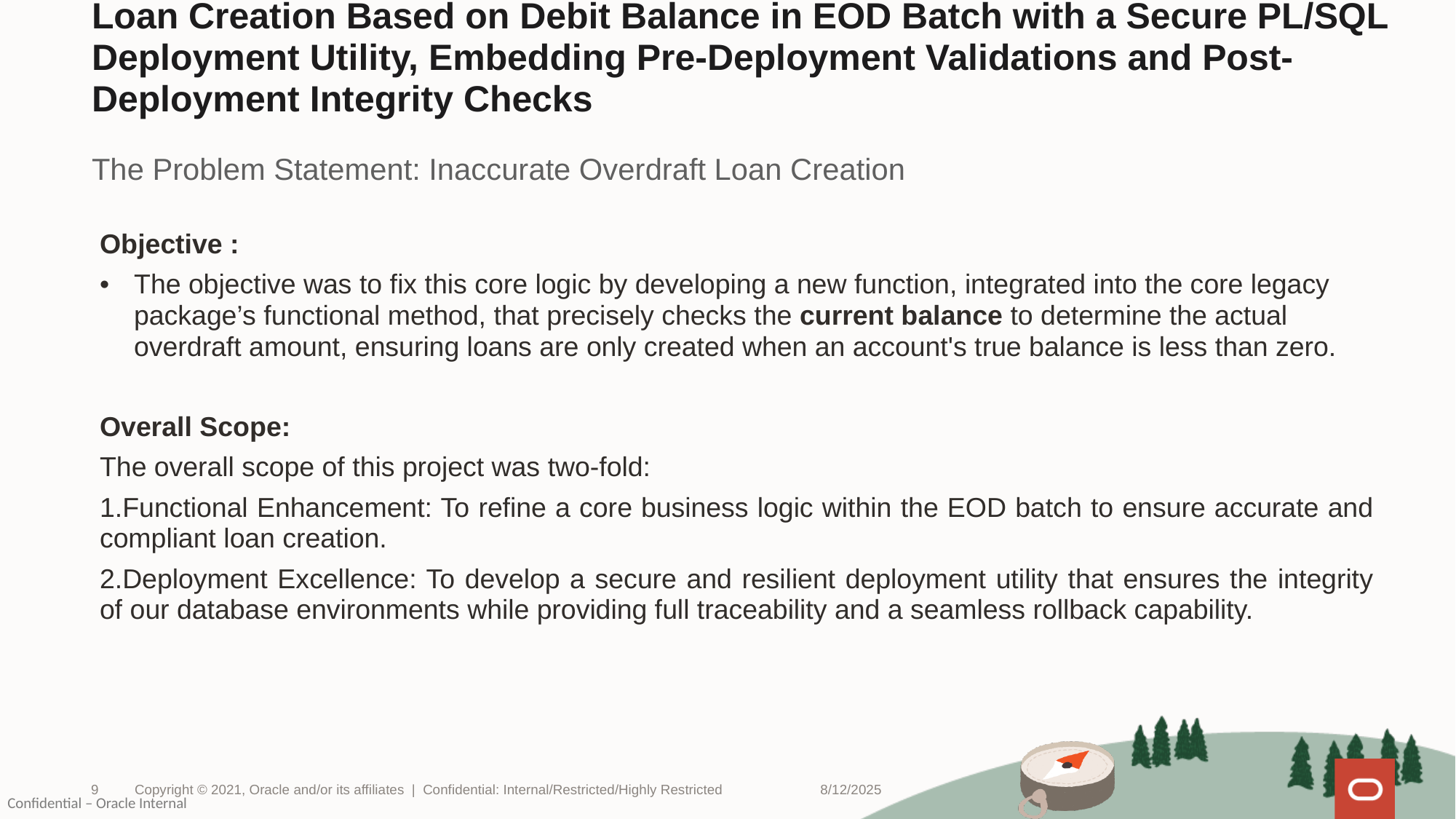

# Loan Creation Based on Debit Balance in EOD Batch with a Secure PL/SQL Deployment Utility, Embedding Pre-Deployment Validations and Post-Deployment Integrity Checks
The Problem Statement: Inaccurate Overdraft Loan Creation

Objective :
The objective was to fix this core logic by developing a new function, integrated into the core legacy package’s functional method, that precisely checks the current balance to determine the actual overdraft amount, ensuring loans are only created when an account's true balance is less than zero.

Overall Scope:
The overall scope of this project was two-fold:
Functional Enhancement: To refine a core business logic within the EOD batch to ensure accurate and compliant loan creation.
Deployment Excellence: To develop a secure and resilient deployment utility that ensures the integrity of our database environments while providing full traceability and a seamless rollback capability.

9
Copyright © 2021, Oracle and/or its affiliates  |  Confidential: Internal/Restricted/Highly Restricted
8/12/2025